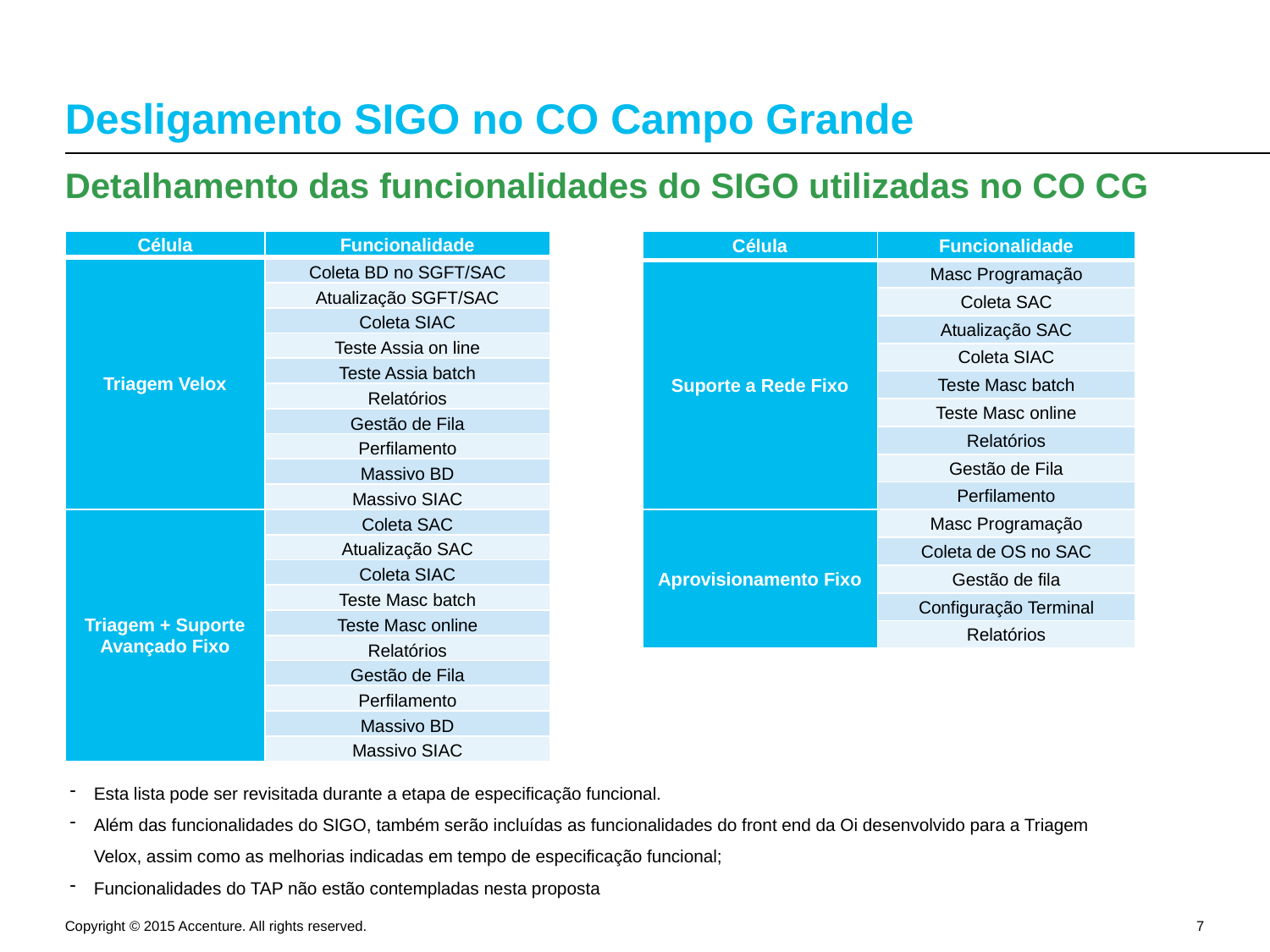

# Desligamento SIGO no CO Campo Grande
Detalhamento das funcionalidades do SIGO utilizadas no CO CG
| Célula | Funcionalidade |
| --- | --- |
| Triagem Velox | Coleta BD no SGFT/SAC |
|  | Atualização SGFT/SAC |
|  | Coleta SIAC |
|  | Teste Assia on line |
|  | Teste Assia batch |
|  | Relatórios |
|  | Gestão de Fila |
|  | Perfilamento |
|  | Massivo BD |
|  | Massivo SIAC |
| Triagem + Suporte Avançado Fixo | Coleta SAC |
|  | Atualização SAC |
|  | Coleta SIAC |
|  | Teste Masc batch |
|  | Teste Masc online |
|  | Relatórios |
|  | Gestão de Fila |
|  | Perfilamento |
|  | Massivo BD |
|  | Massivo SIAC |
| Célula | Funcionalidade |
| --- | --- |
| Suporte a Rede Fixo | Masc Programação |
|  | Coleta SAC |
|  | Atualização SAC |
|  | Coleta SIAC |
|  | Teste Masc batch |
|  | Teste Masc online |
|  | Relatórios |
|  | Gestão de Fila |
|  | Perfilamento |
| Aprovisionamento Fixo | Masc Programação |
|  | Coleta de OS no SAC |
|  | Gestão de fila |
|  | Configuração Terminal |
|  | Relatórios |
Esta lista pode ser revisitada durante a etapa de especificação funcional.
Além das funcionalidades do SIGO, também serão incluídas as funcionalidades do front end da Oi desenvolvido para a Triagem Velox, assim como as melhorias indicadas em tempo de especificação funcional;
Funcionalidades do TAP não estão contempladas nesta proposta